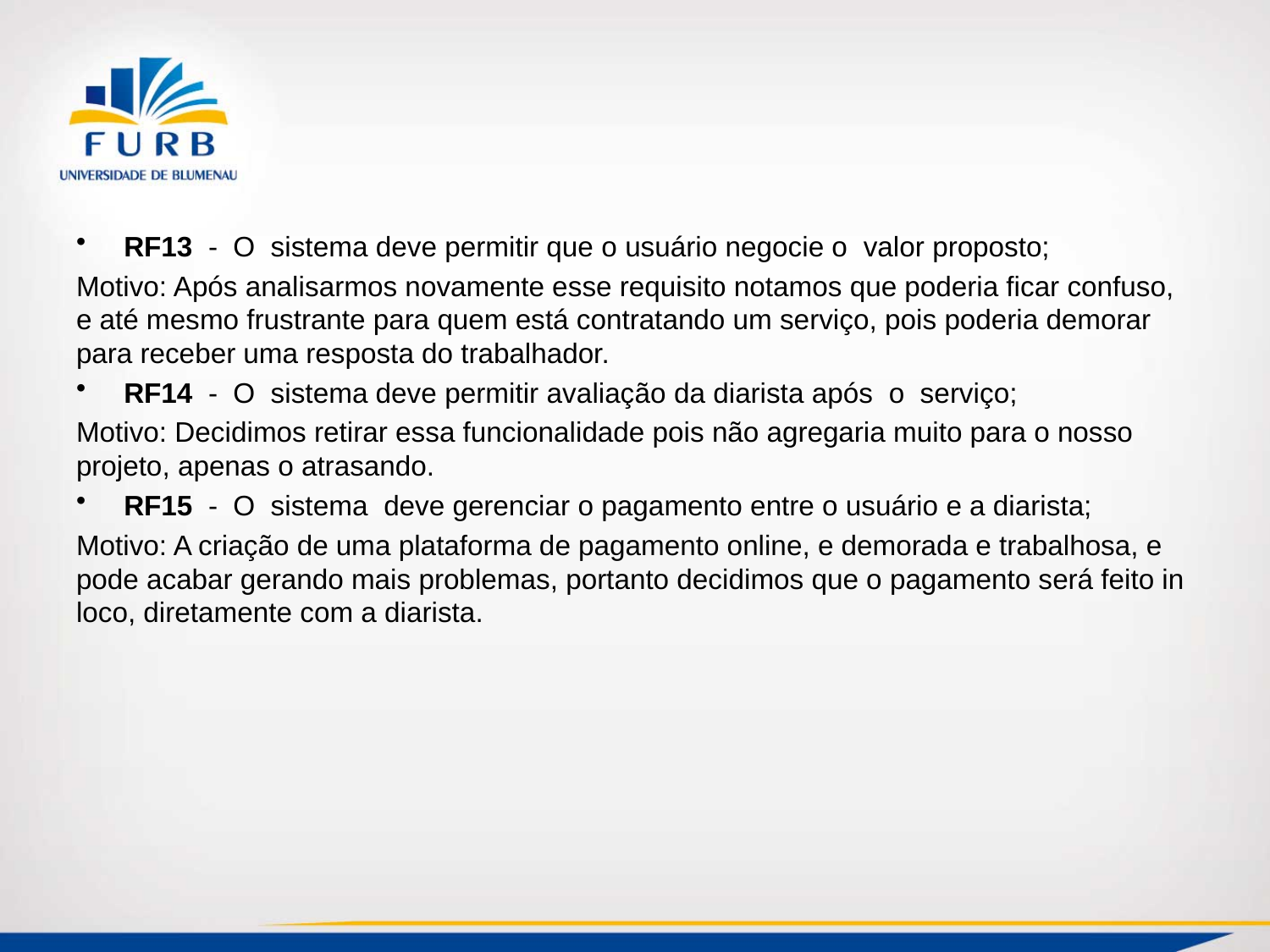

#
RF13 ​ -​ ​ O​ ​ sistema​ deve​ permitir que​ o​​ ​usuário ​negocie o​ ​ valor​ proposto; ​
Motivo: Após analisarmos novamente esse requisito notamos que poderia ficar confuso, e até mesmo frustrante para quem está contratando um serviço, pois poderia demorar para receber uma resposta do trabalhador.
RF14 ​ -​ ​ ​O ​ sistema deve​ ​​permitir​ ​avaliação​ ​da ​​diarista​ ​após ​ ​o ​ ​serviço;
Motivo: Decidimos retirar essa funcionalidade pois não agregaria muito para o nosso projeto, apenas o atrasando.
RF15 ​ -​ ​ O​ ​ sistema​ ​ ​deve gerenciar​​ o​ pagamento​ ​entre​ o​​ usuário​ ​e​ ​a​ ​diarista;
Motivo: A criação de uma plataforma de pagamento online, e demorada e trabalhosa, e pode acabar gerando mais problemas, portanto decidimos que o pagamento será feito in loco, diretamente com a diarista.